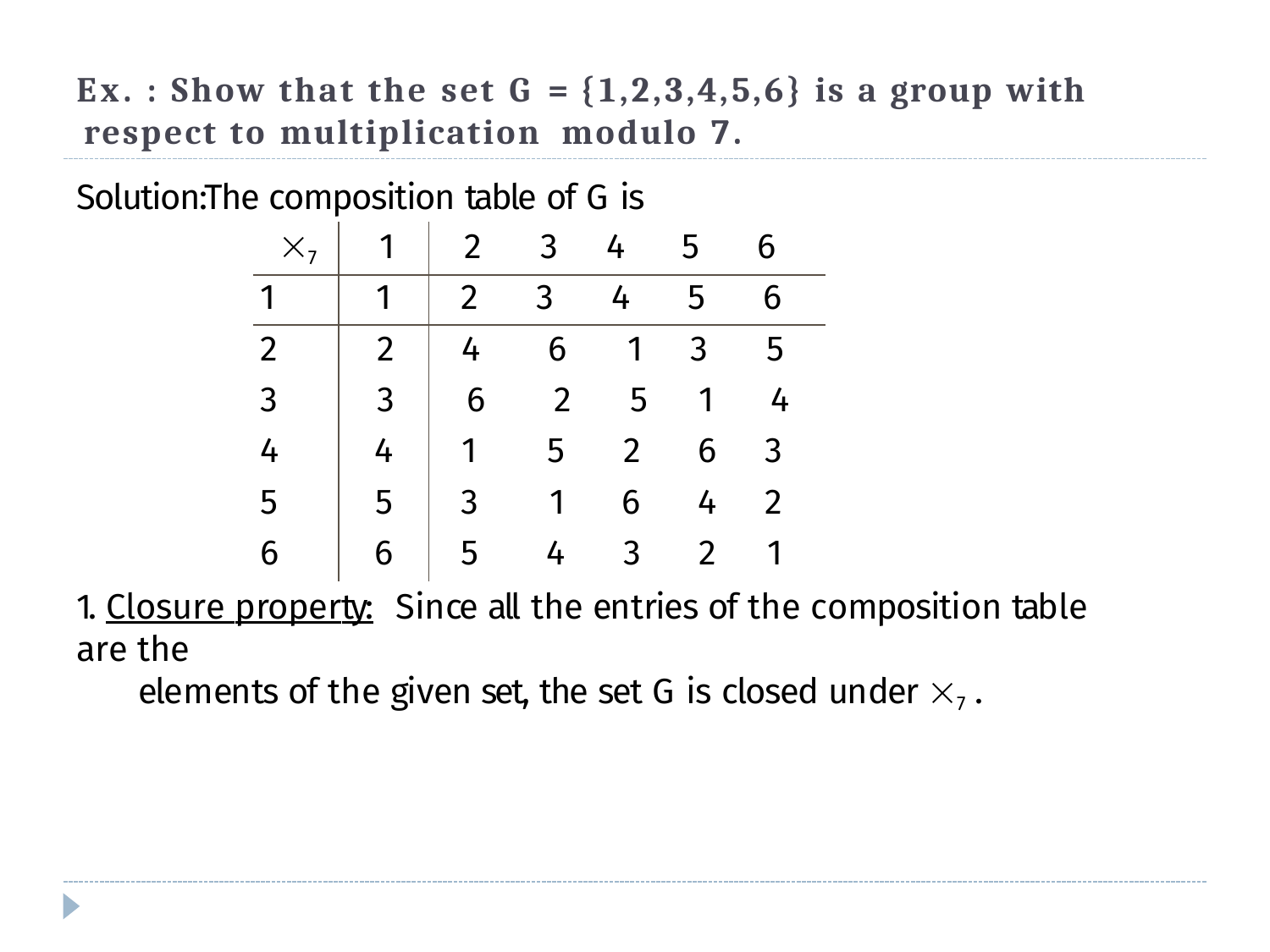

Ex. : Show that the set G = {1,2,3,4,5,6} is a group with  respect to multiplication	modulo 7.
Solution:The composition table of G is

| ×7 | 1 | 2 | 3 | 4 | 5 | 6 |
| --- | --- | --- | --- | --- | --- | --- |
| 1 | 1 | 2 | 3 | 4 | 5 | 6 |
| 2 | 2 | 4 | 6 | 1 | 3 | 5 |
| 3 | 3 | 6 | 2 | 5 | 1 | 4 |
| 4 | 4 | 1 | 5 | 2 | 6 | 3 |
| 5 | 5 | 3 | 1 | 6 | 4 | 2 |
| 6 | 6 | 5 | 4 | 3 | 2 | 1 |
1. Closure property:	Since all the entries of the composition table are the
elements of the given set, the set G is closed under ×7 .